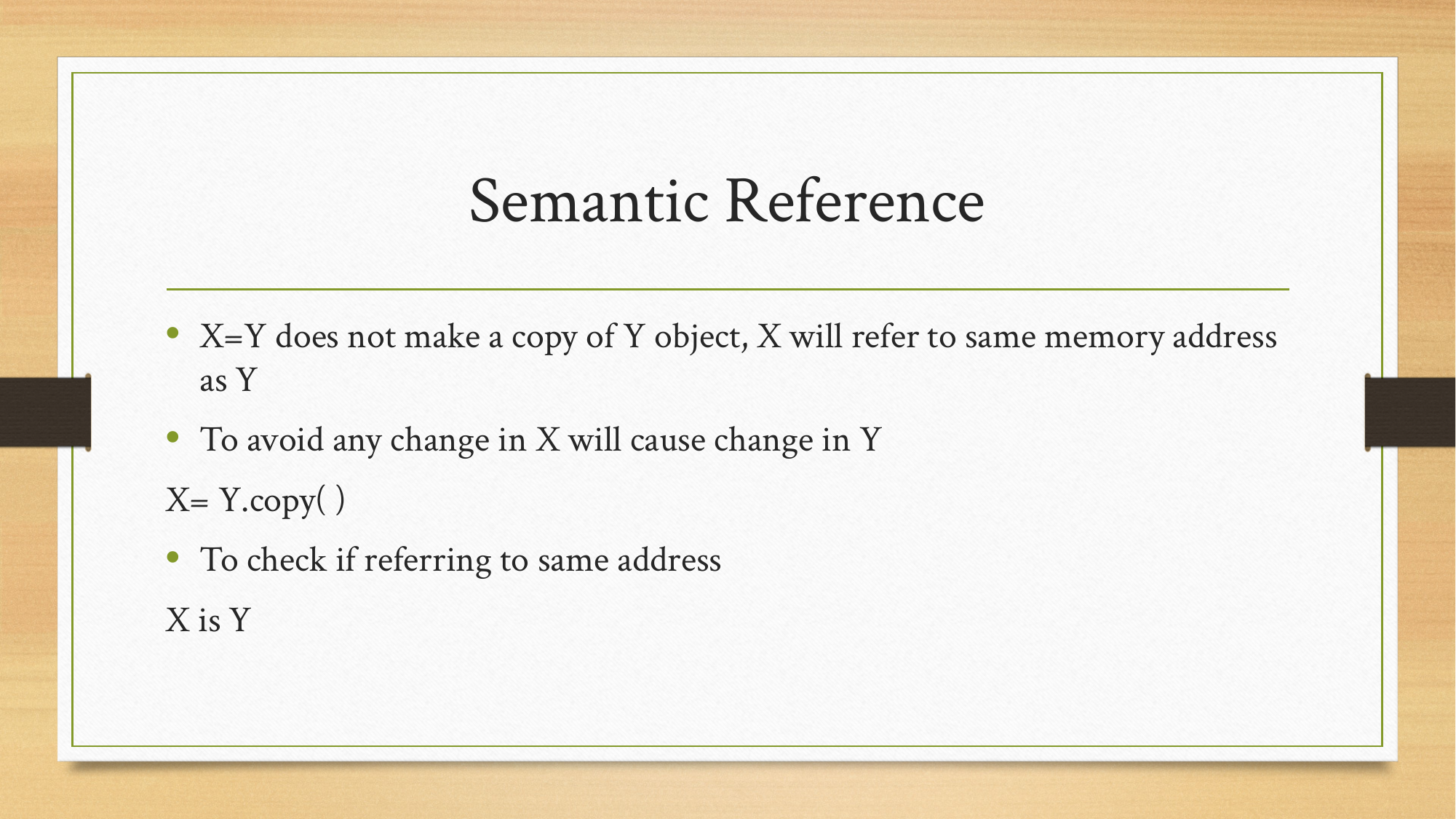

# Semantic Reference
X=Y does not make a copy of Y object, X will refer to same memory address as Y
To avoid any change in X will cause change in Y
X= Y.copy( )
To check if referring to same address
X is Y